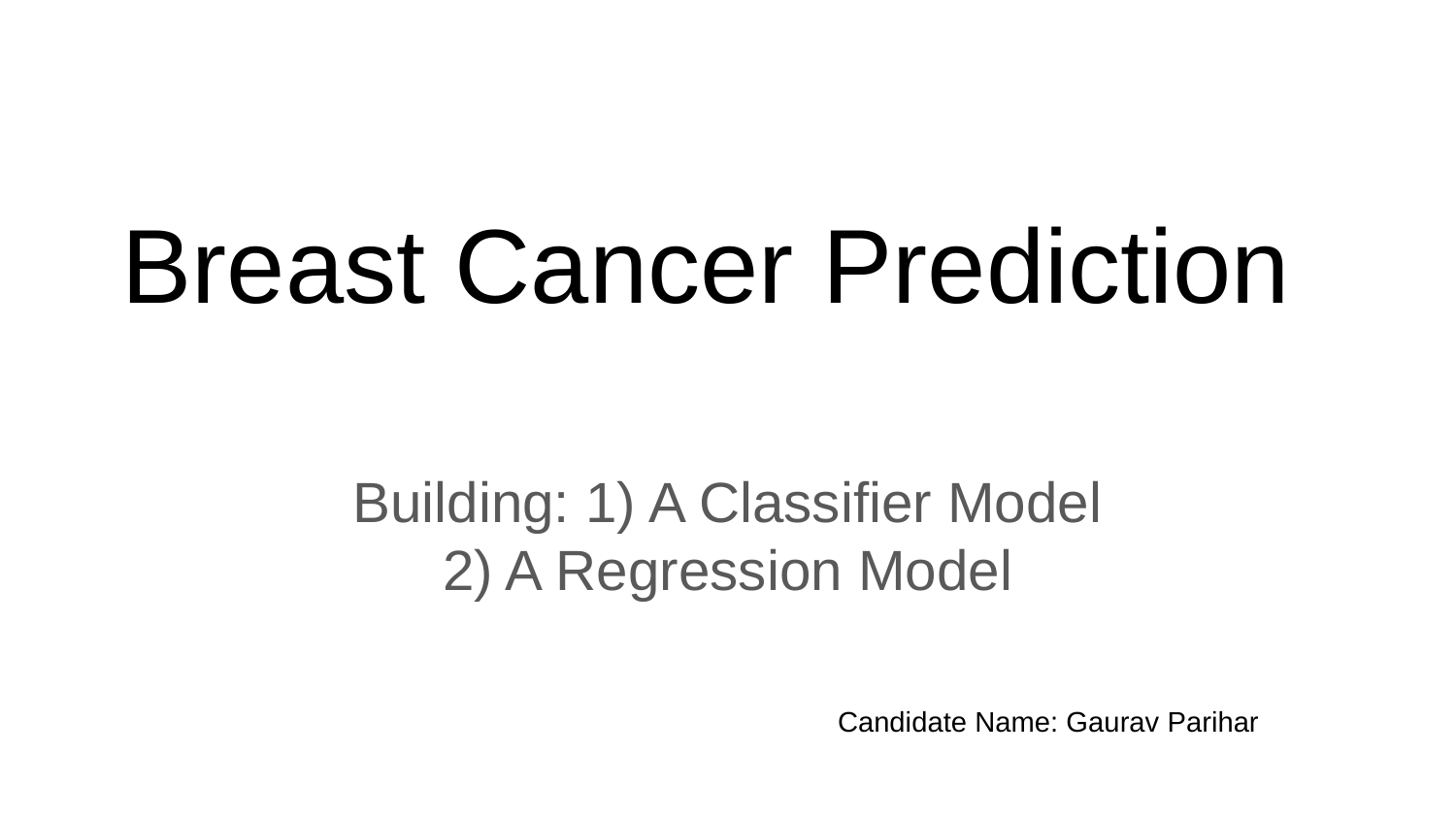

# Breast Cancer Prediction
Building: 1) A Classifier Model
2) A Regression Model

Candidate Name: Gaurav Parihar